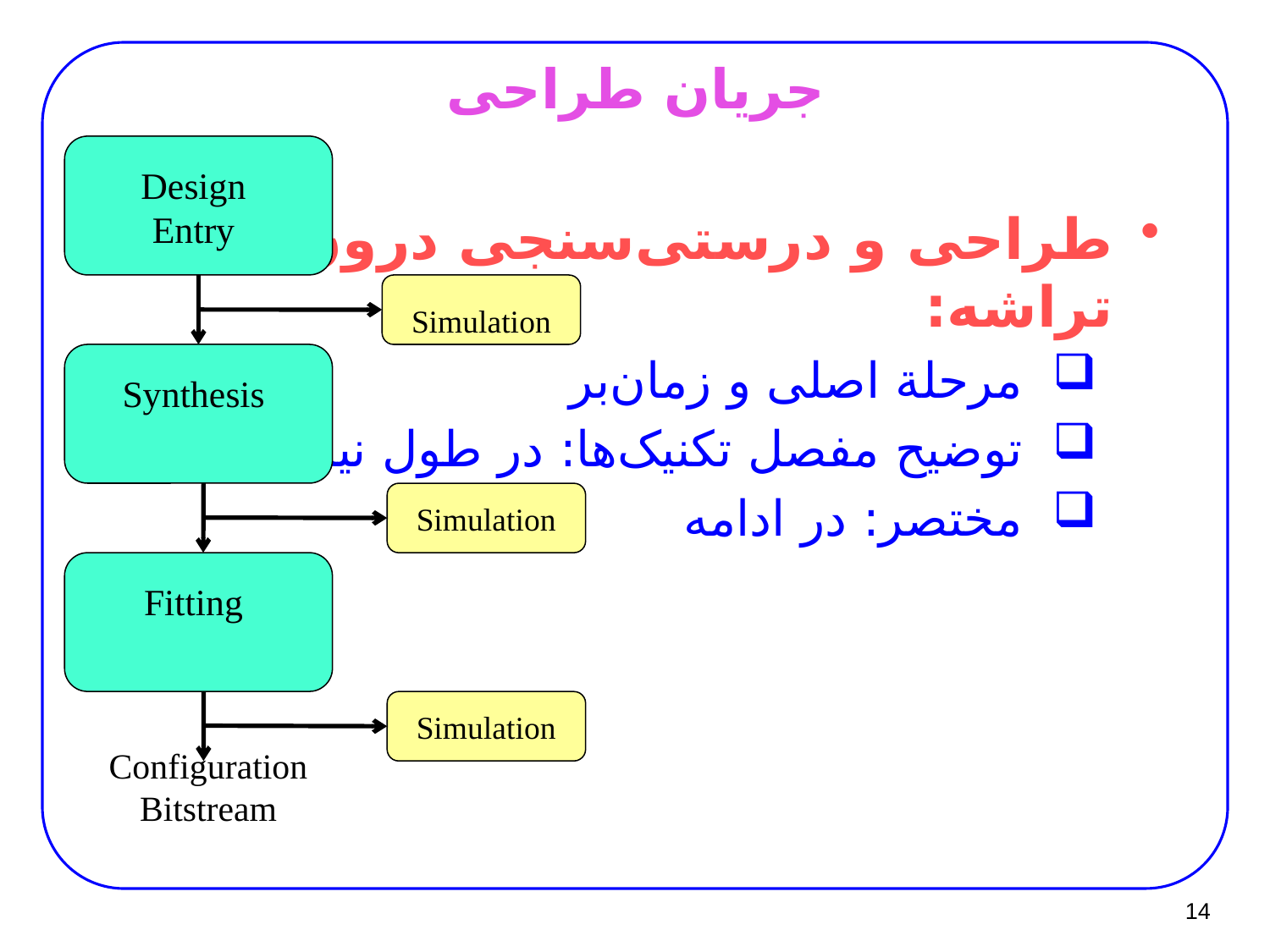

# جریان طراحی

Design Entry
طراحی و درستی‌سنجی درون تراشه:
مرحلة اصلی و زمان‌بر
توضیح مفصل تکنیک‌ها: در طول نیمسال
مختصر: در ادامه

Simulation

Synthesis

Simulation

Fitting

Simulation
Configuration Bitstream
14